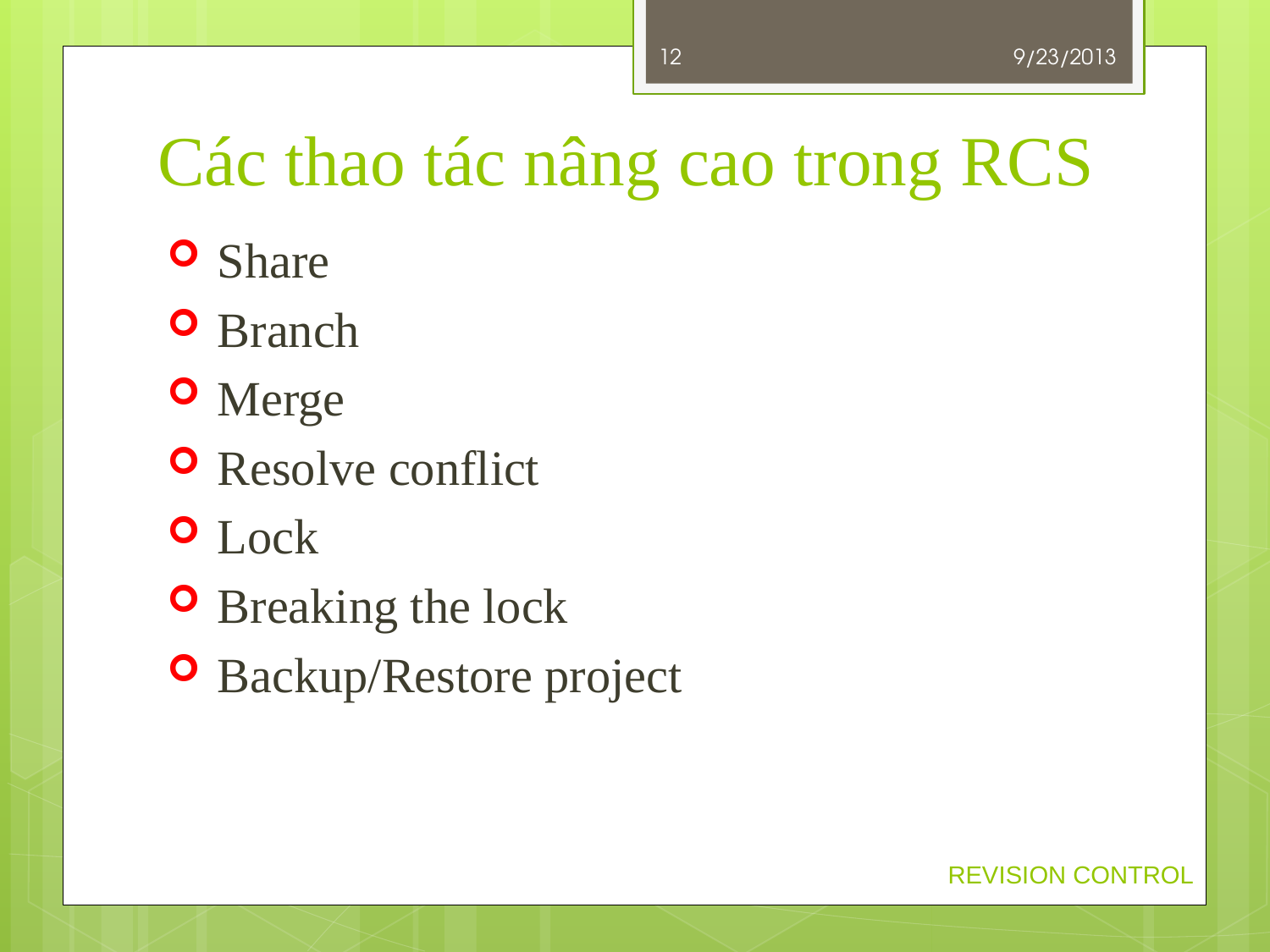

12
9/23/2013
# Các thao tác nâng cao trong RCS
 Share
 Branch
 Merge
 Resolve conflict
 Lock
 Breaking the lock
 Backup/Restore project
REVISION CONTROL